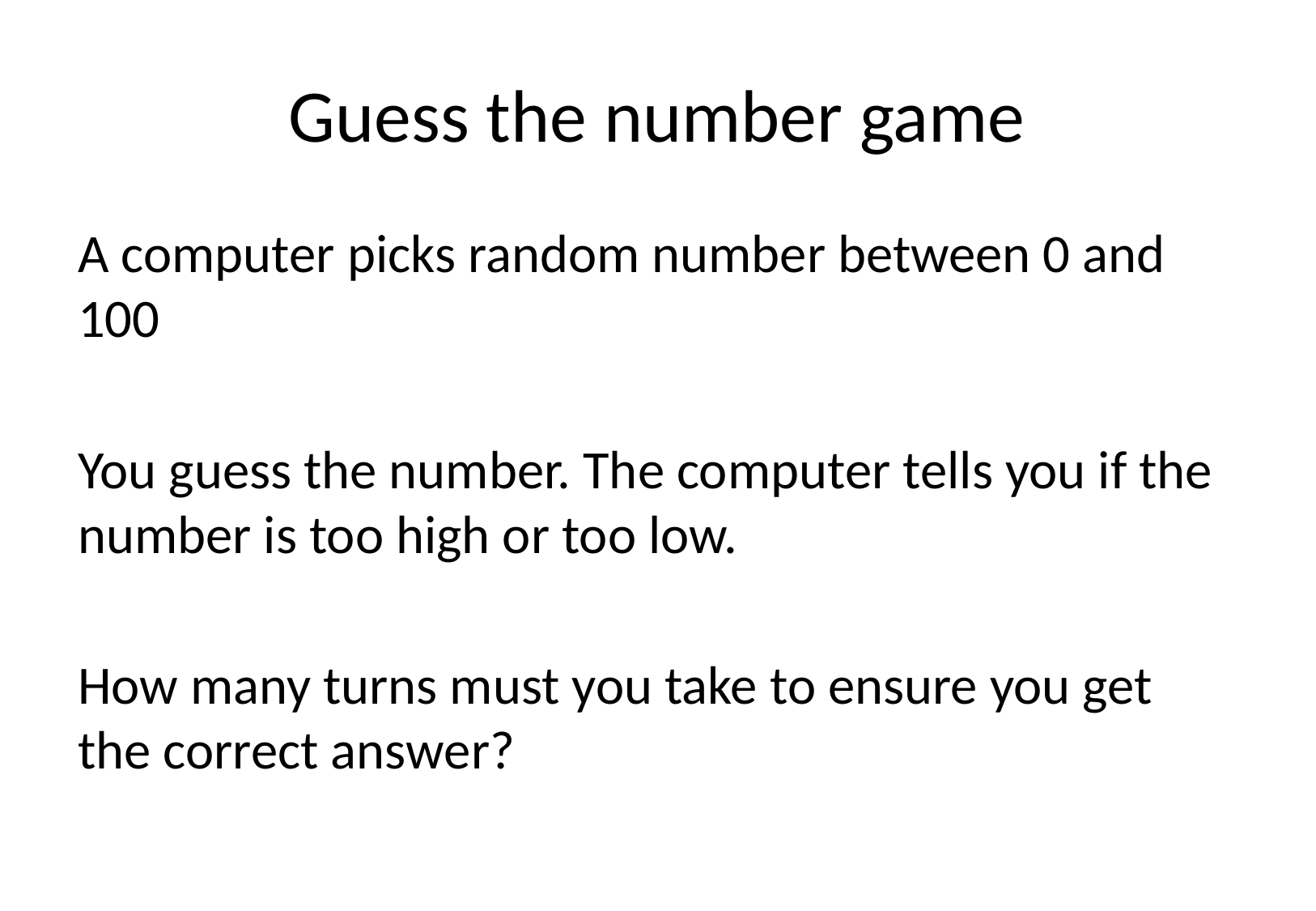

# Guess the number game
A computer picks random number between 0 and 100

You guess the number. The computer tells you if the number is too high or too low.

How many turns must you take to ensure you get the correct answer?